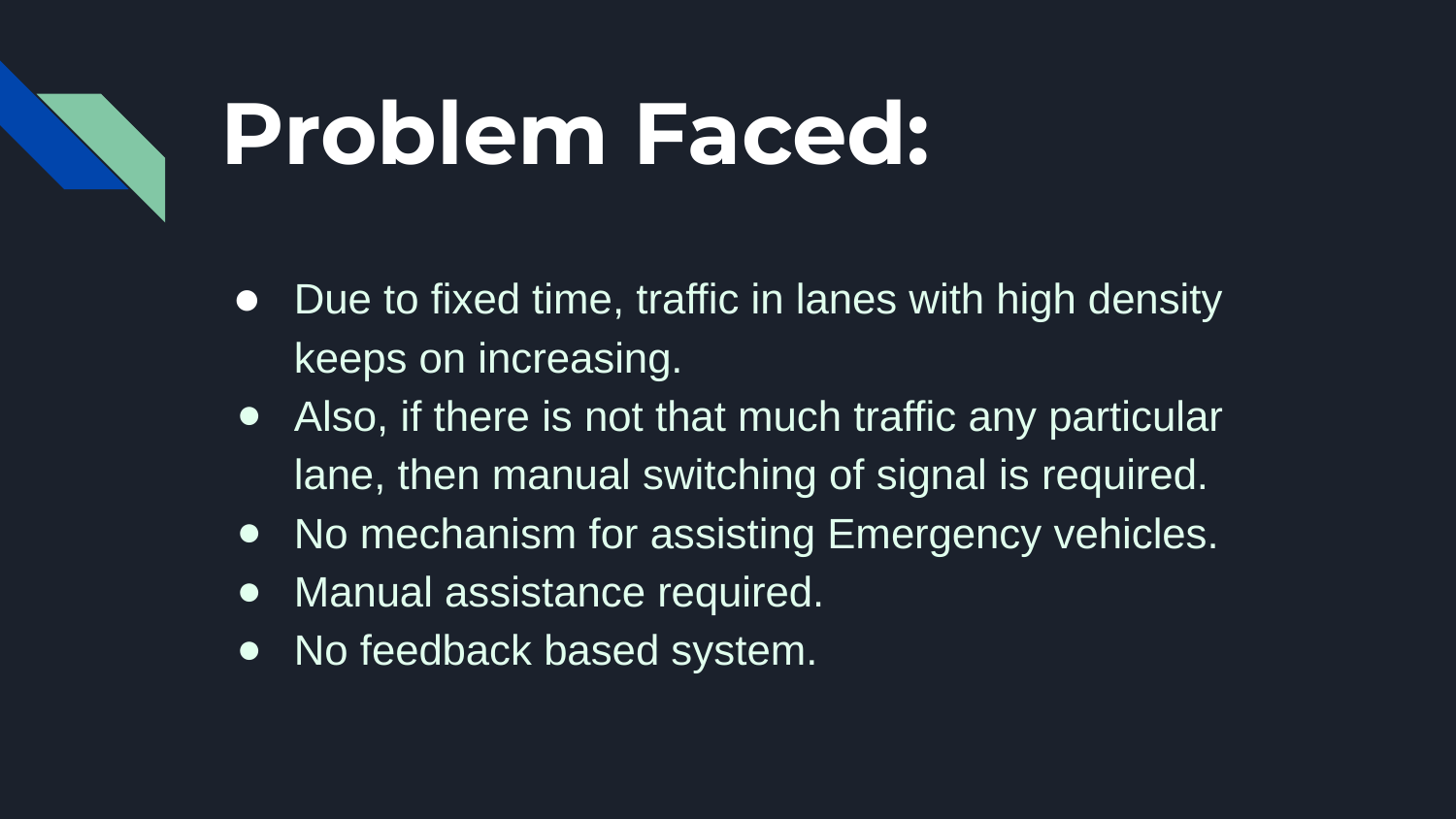

# Problem Faced:
Due to fixed time, traffic in lanes with high density keeps on increasing.
Also, if there is not that much traffic any particular lane, then manual switching of signal is required.
No mechanism for assisting Emergency vehicles.
Manual assistance required.
No feedback based system.